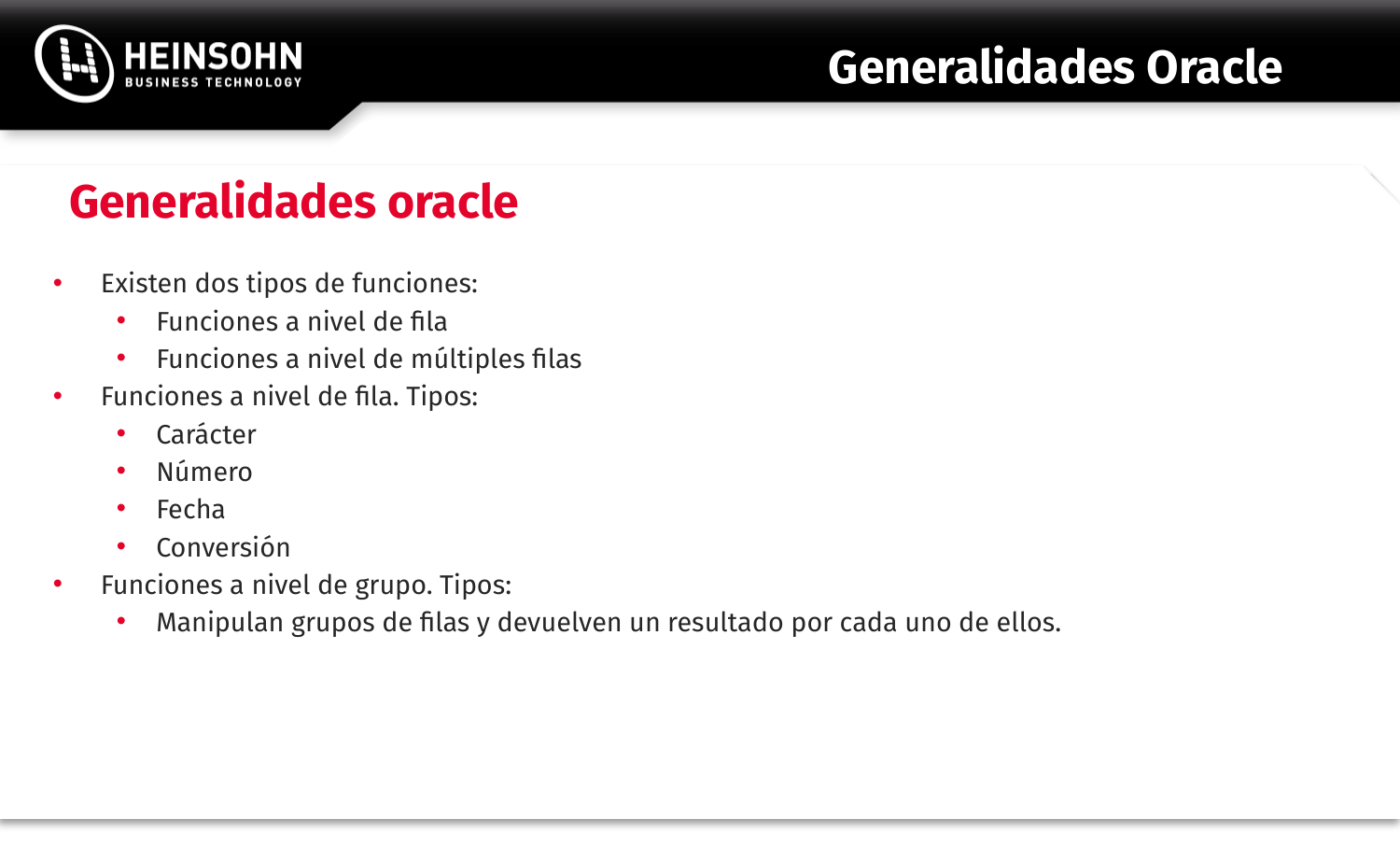

# Generalidades Oracle
Generalidades oracle
Existen dos tipos de funciones:
Funciones a nivel de fila
Funciones a nivel de múltiples filas
Funciones a nivel de fila. Tipos:
Carácter
Número
Fecha
Conversión
Funciones a nivel de grupo. Tipos:
Manipulan grupos de filas y devuelven un resultado por cada uno de ellos.